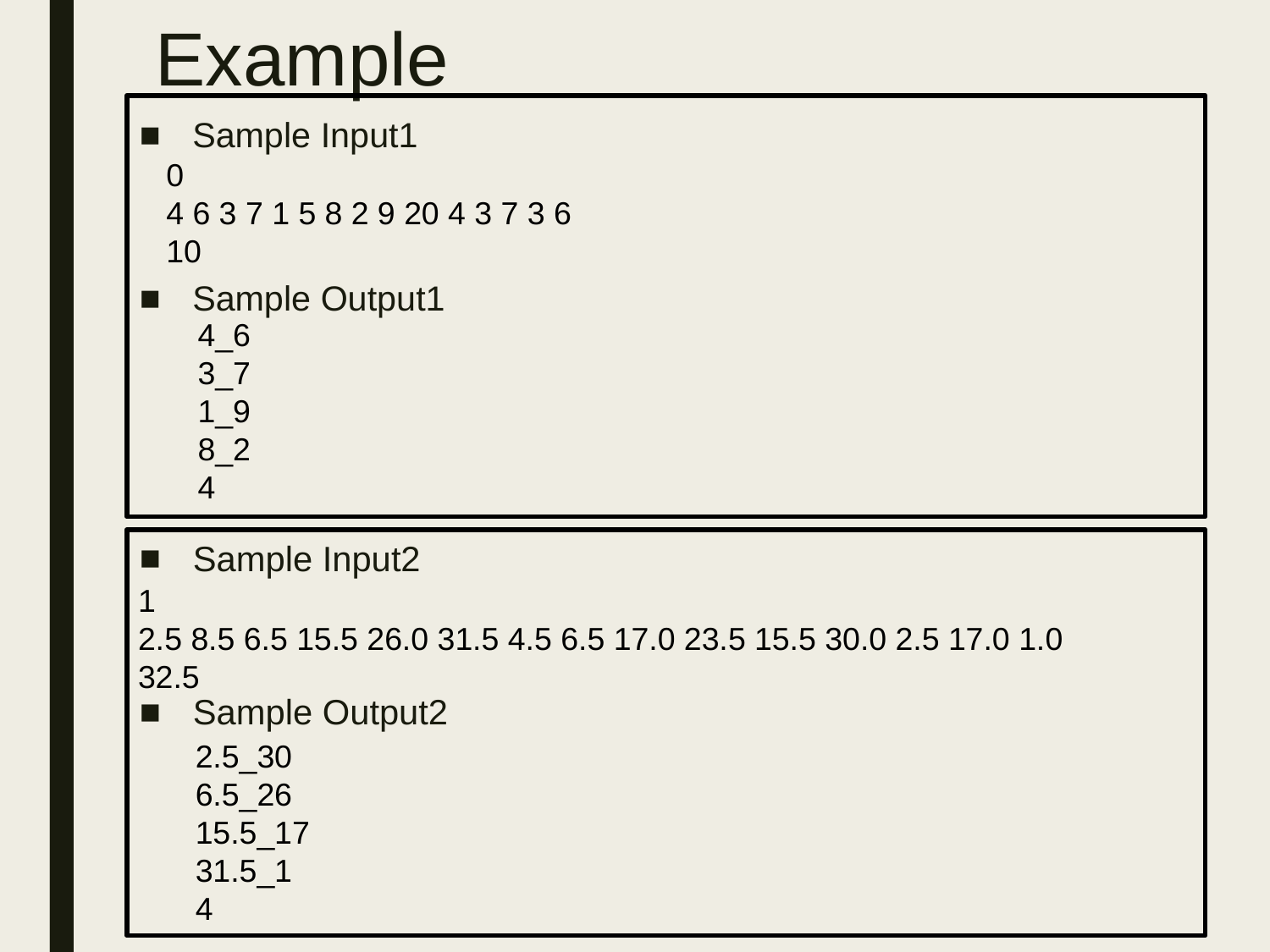

# Example

Sample Input1

0
4 6 3 7 1 5 8 2 9 20 4 3 7 3 6
10
Sample Output1

4_6
3_7
1_9
8_2
4

Sample Input2

1
2.5 8.5 6.5 15.5 26.0 31.5 4.5 6.5 17.0 23.5 15.5 30.0 2.5 17.0 1.0
32.5
Sample Output2

2.5_30
6.5_26
15.5_17
31.5_1
4